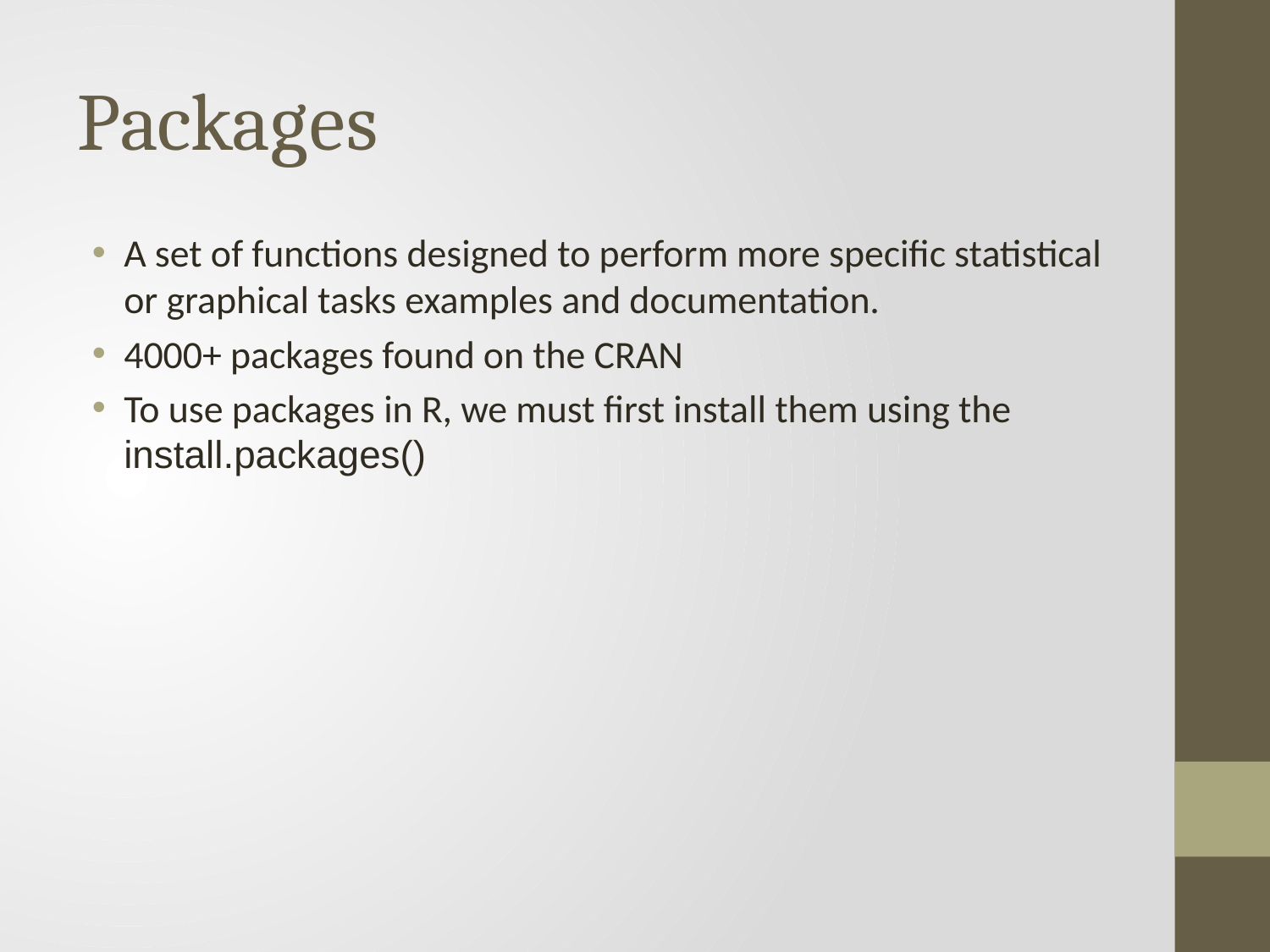

# Packages
A set of functions designed to perform more specific statistical or graphical tasks examples and documentation.
4000+ packages found on the CRAN
To use packages in R, we must first install them using the install.packages()